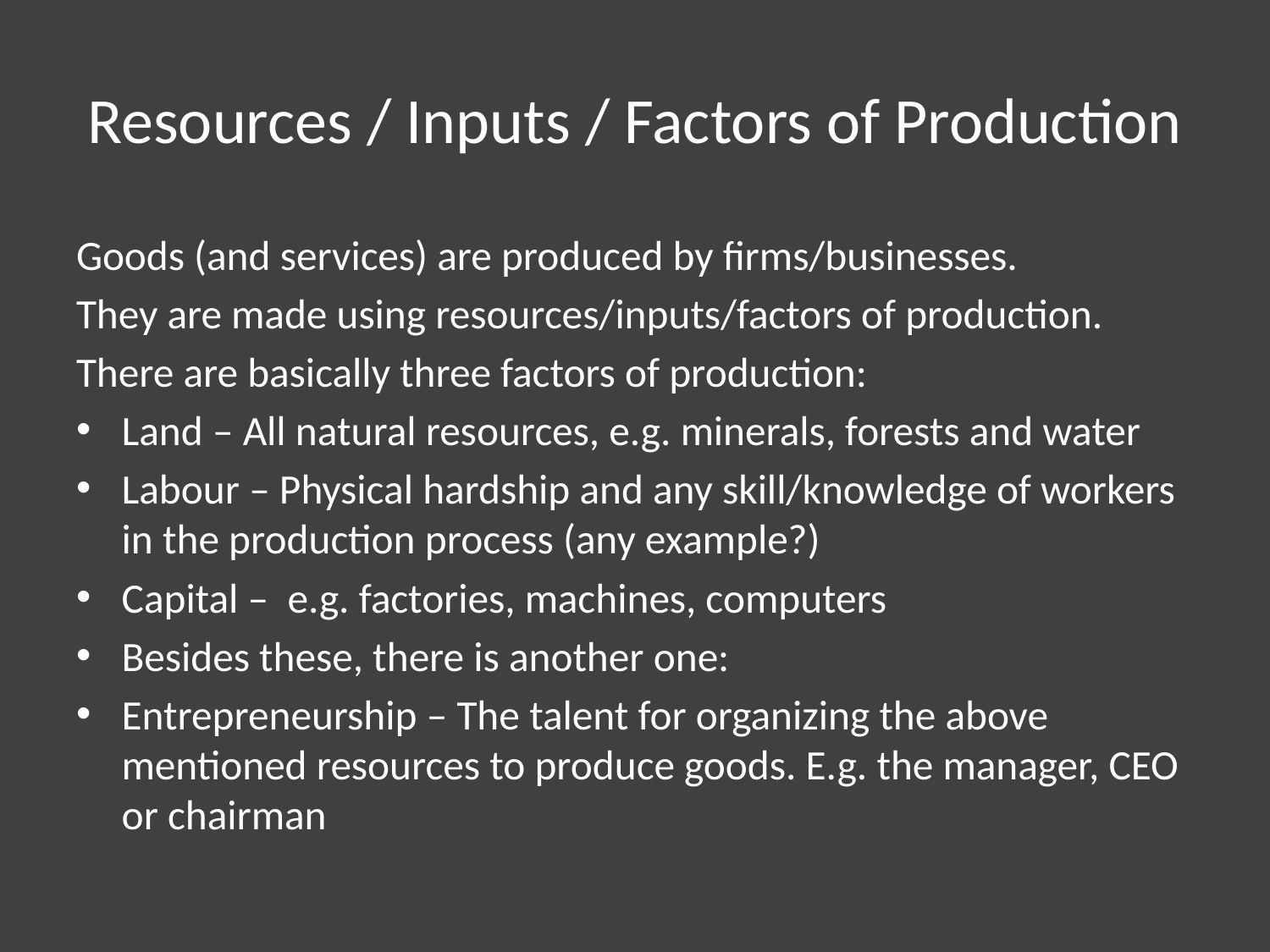

# Resources / Inputs / Factors of Production
Goods (and services) are produced by firms/businesses.
They are made using resources/inputs/factors of production.
There are basically three factors of production:
Land – All natural resources, e.g. minerals, forests and water
Labour – Physical hardship and any skill/knowledge of workers in the production process (any example?)
Capital –  e.g. factories, machines, computers
Besides these, there is another one:
Entrepreneurship – The talent for organizing the above mentioned resources to produce goods. E.g. the manager, CEO or chairman